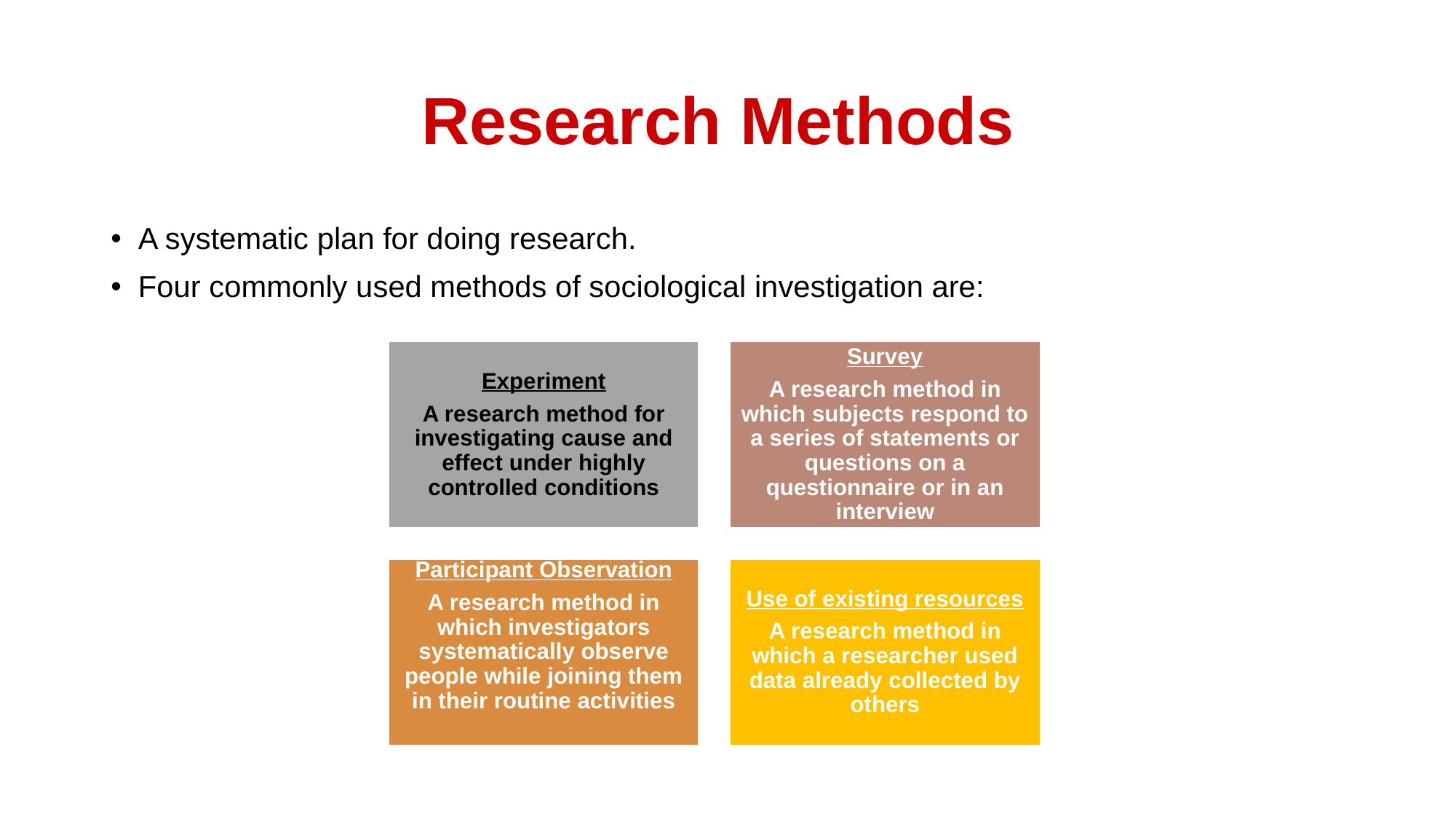

# Research Methods
A systematic plan for doing research.
Four commonly used methods of sociological investigation are:
Experiment
A research method for investigating cause and effect under highly controlled conditions
Survey
A research method in which subjects respond to a series of statements or questions on a questionnaire or in an interview
Participant Observation
A research method in which investigators systematically observe people while joining them in their routine activities

Use of existing resources
A research method in which a researcher used data already collected by others